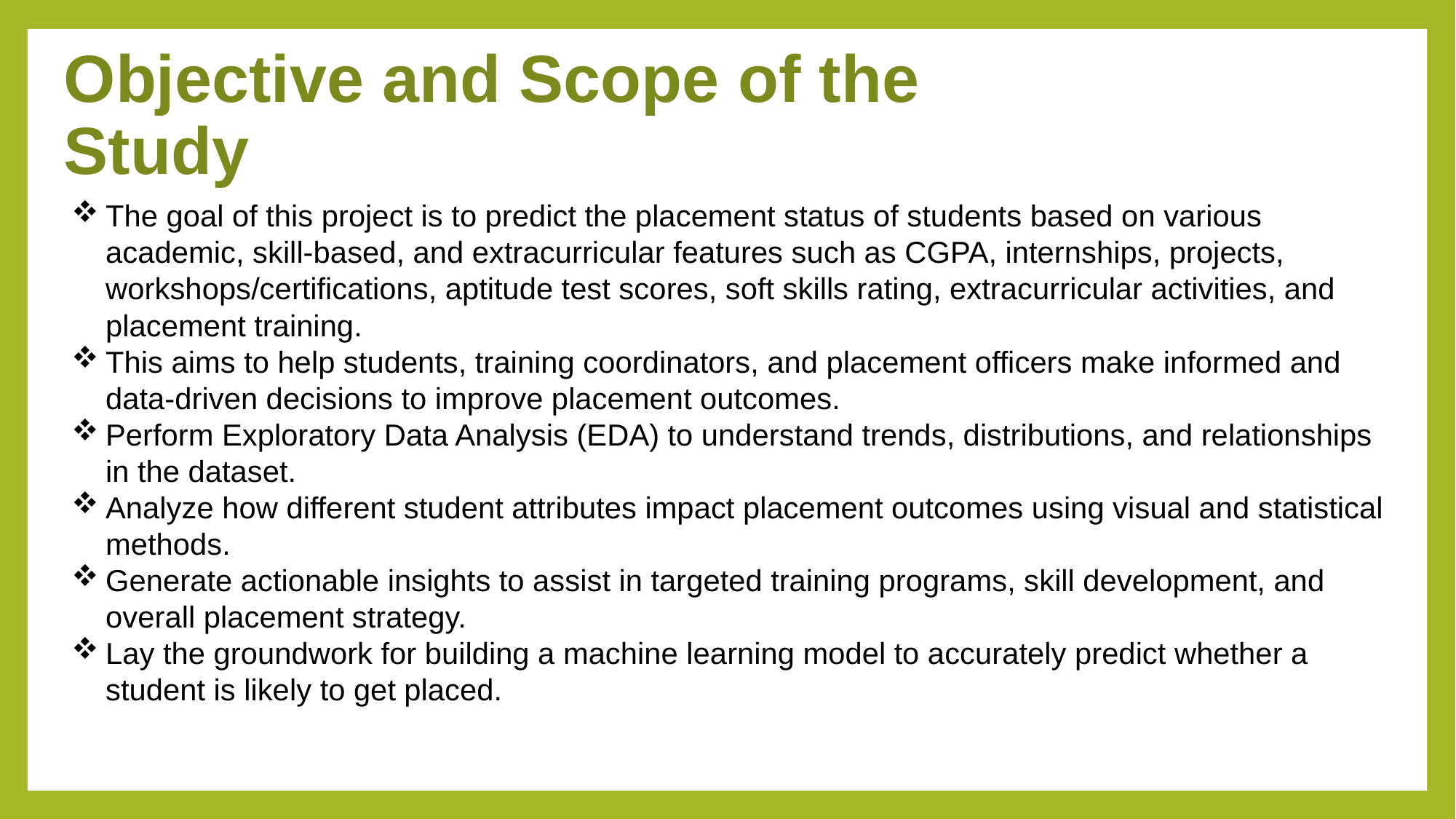

# Objective and Scope of the Study
The goal of this project is to predict the placement status of students based on various academic, skill-based, and extracurricular features such as CGPA, internships, projects, workshops/certifications, aptitude test scores, soft skills rating, extracurricular activities, and placement training.
This aims to help students, training coordinators, and placement officers make informed and data-driven decisions to improve placement outcomes.
Perform Exploratory Data Analysis (EDA) to understand trends, distributions, and relationships in the dataset.
Analyze how different student attributes impact placement outcomes using visual and statistical methods.
Generate actionable insights to assist in targeted training programs, skill development, and overall placement strategy.
Lay the groundwork for building a machine learning model to accurately predict whether a student is likely to get placed.